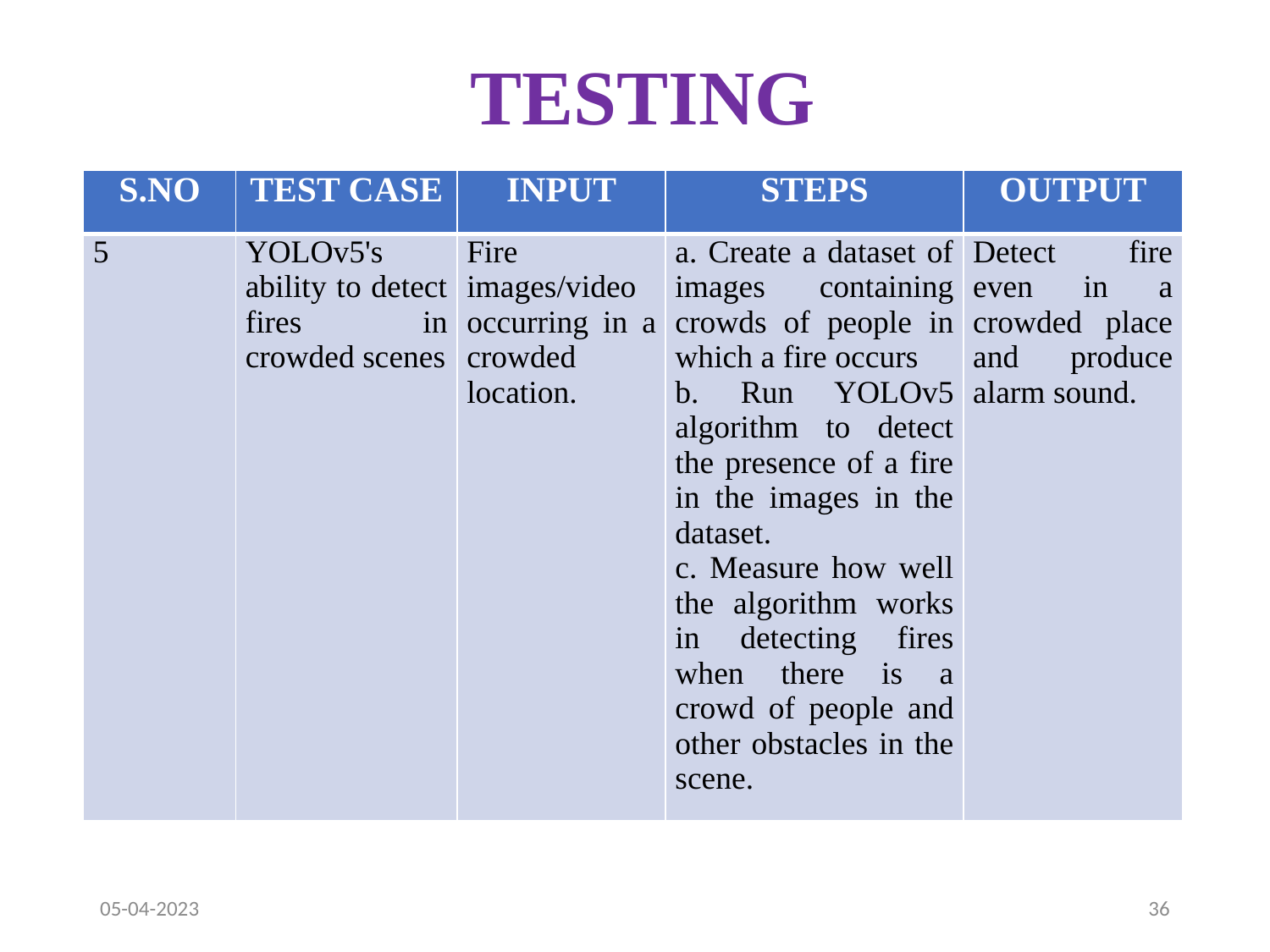

# TESTING
| S.NO | TEST CASE | INPUT | STEPS | OUTPUT |
| --- | --- | --- | --- | --- |
| 5 | YOLOv5's ability to detect fires in crowded scenes | Fire images/video occurring in a crowded location. | a. Create a dataset of images containing crowds of people in which a fire occurs b. Run YOLOv5 algorithm to detect the presence of a fire in the images in the dataset. c. Measure how well the algorithm works in detecting fires when there is a crowd of people and other obstacles in the scene. | Detect fire even in a crowded place and produce alarm sound. |
05-04-2023
36